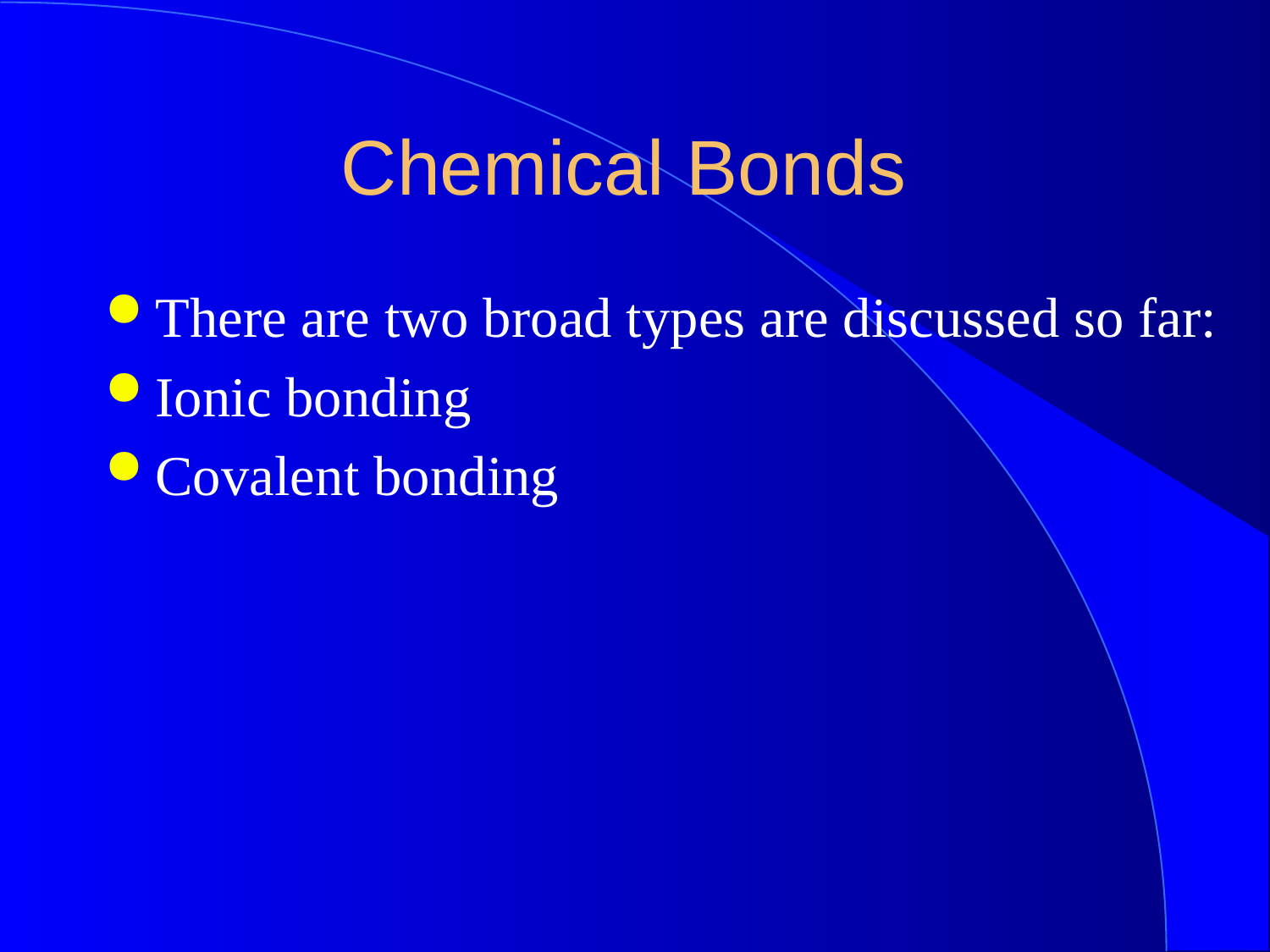

# Chemical Bonds
There are two broad types are discussed so far:
Ionic bonding
Covalent bonding